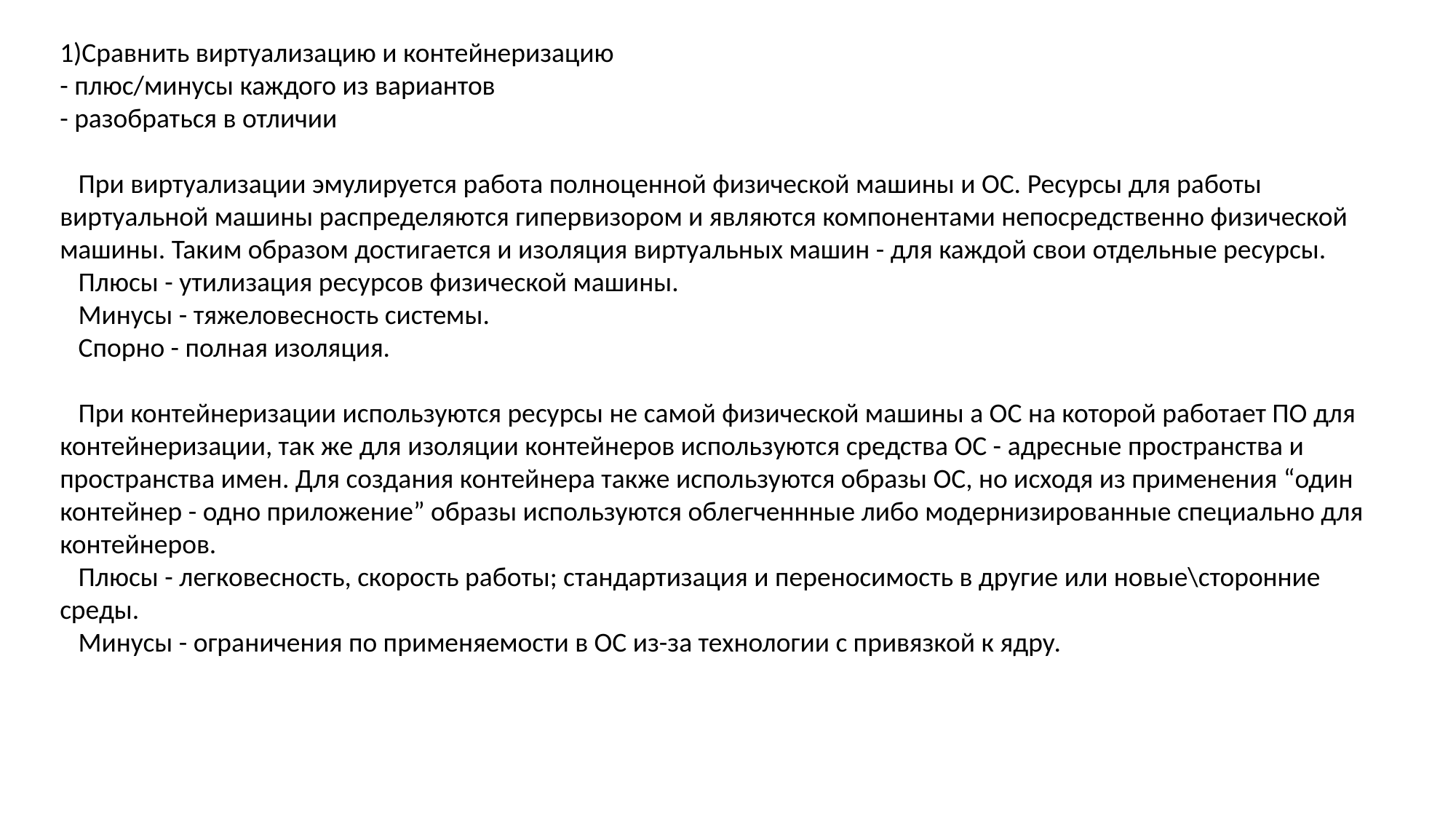

1)Сравнить виртуализацию и контейнеризацию
- плюс/минусы каждого из вариантов
- разобраться в отличии

   При виртуализации эмулируется работа полноценной физической машины и ОС. Ресурсы для работы виртуальной машины распределяются гипервизором и являются компонентами непосредственно физической машины. Таким образом достигается и изоляция виртуальных машин - для каждой свои отдельные ресурсы.
   Плюсы - утилизация ресурсов физической машины.
   Минусы - тяжеловесность системы.
   Спорно - полная изоляция.

   При контейнеризации используются ресурсы не самой физической машины а ОС на которой работает ПО для контейнеризации, так же для изоляции контейнеров используются средства ОС - адресные пространства и пространства имен. Для создания контейнера также используются образы ОС, но исходя из применения “один контейнер - одно приложение” образы используются облегченнные либо модернизированные специально для контейнеров.
   Плюсы - легковесность, скорость работы; стандартизация и переносимость в другие или новые\сторонние среды.
   Минусы - ограничения по применяемости в ОС из-за технологии с привязкой к ядру.